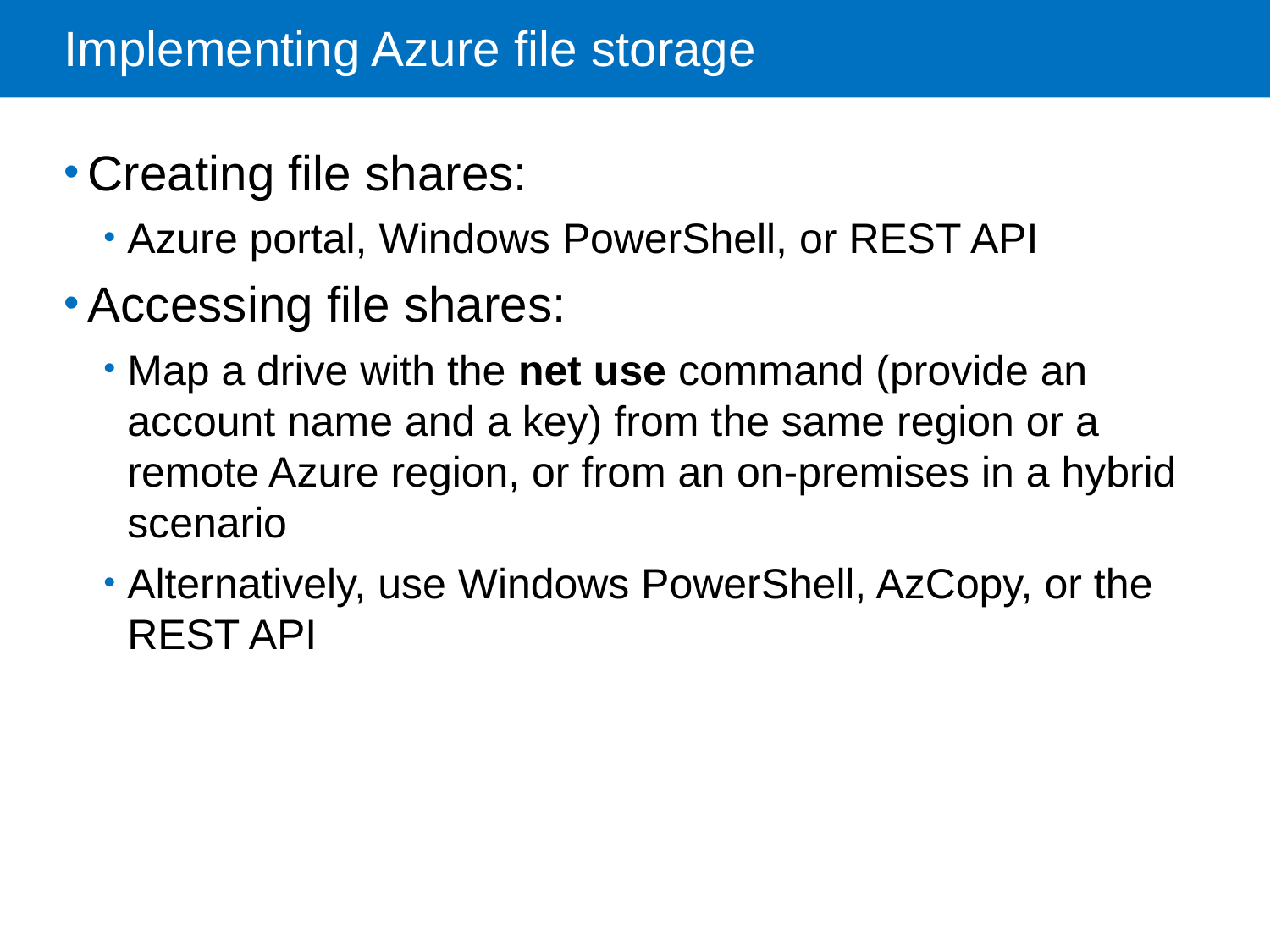

# Implementing Azure file storage
Creating file shares:
Azure portal, Windows PowerShell, or REST API
Accessing file shares:
Map a drive with the net use command (provide an account name and a key) from the same region or a remote Azure region, or from an on-premises in a hybrid scenario
Alternatively, use Windows PowerShell, AzCopy, or the REST API